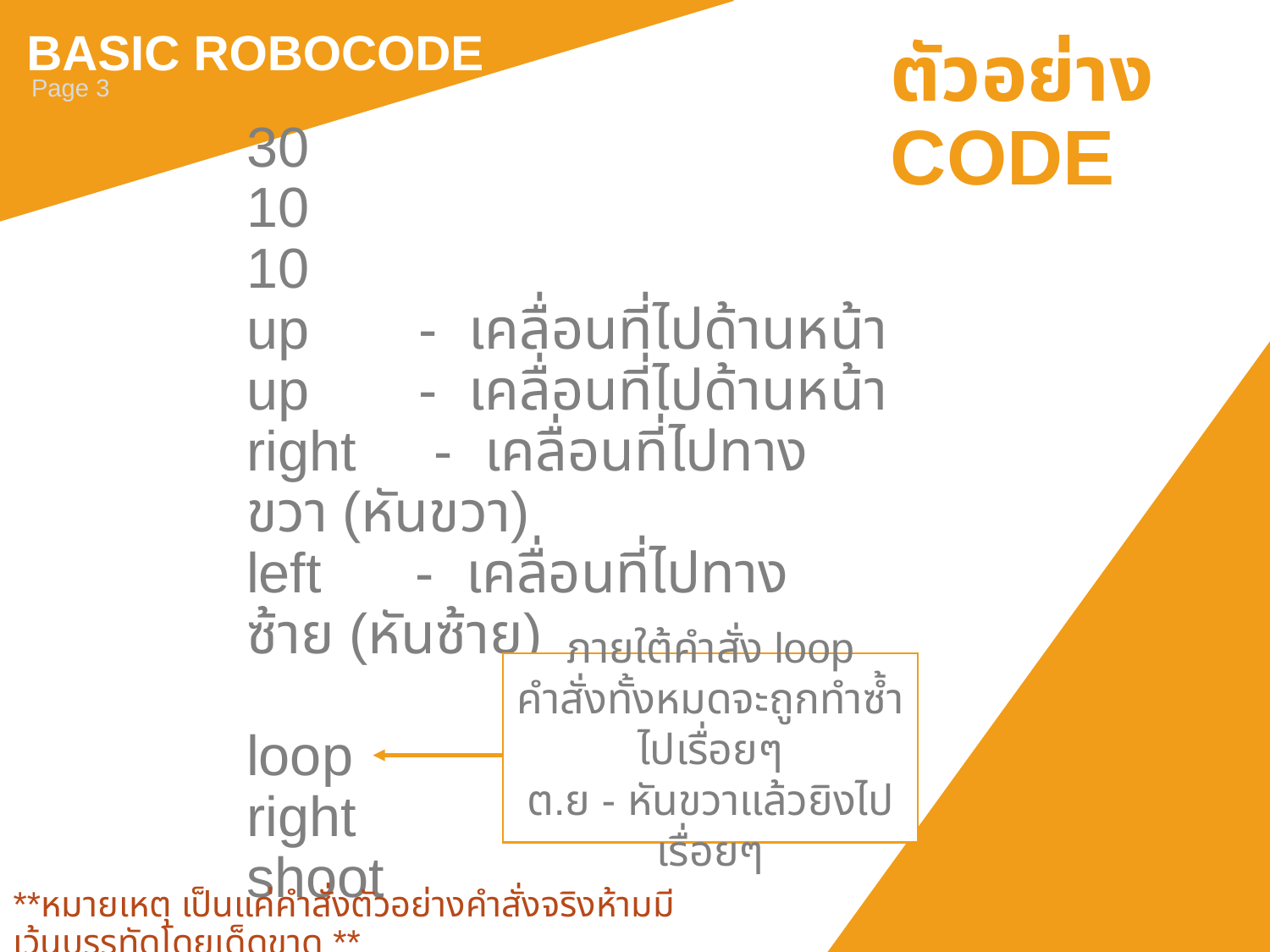

BASIC ROBOCODE
# ตัวอย่าง CODE
Page 3
30
10
10
up       -  เคลื่อนที่ไปด้านหน้า
up       -  เคลื่อนที่ไปด้านหน้า
right     -  เคลื่อนที่ไปทางขวา (หันขวา)
left      -  เคลื่อนที่ไปทางซ้าย (หันซ้าย)

loop
right
shoot

ภายใต้คำสั่ง loop
คำสั่งทั้งหมดจะถูกทำซ้ำไปเรื่อยๆ
ต.ย - หันขวาแล้วยิงไปเรื่อยๆ
**หมายเหตุ เป็นแค่คำสั่งตัวอย่างคำสั่งจริงห้ามมีเว้นบรรทัดโดยเด็ดขาด **